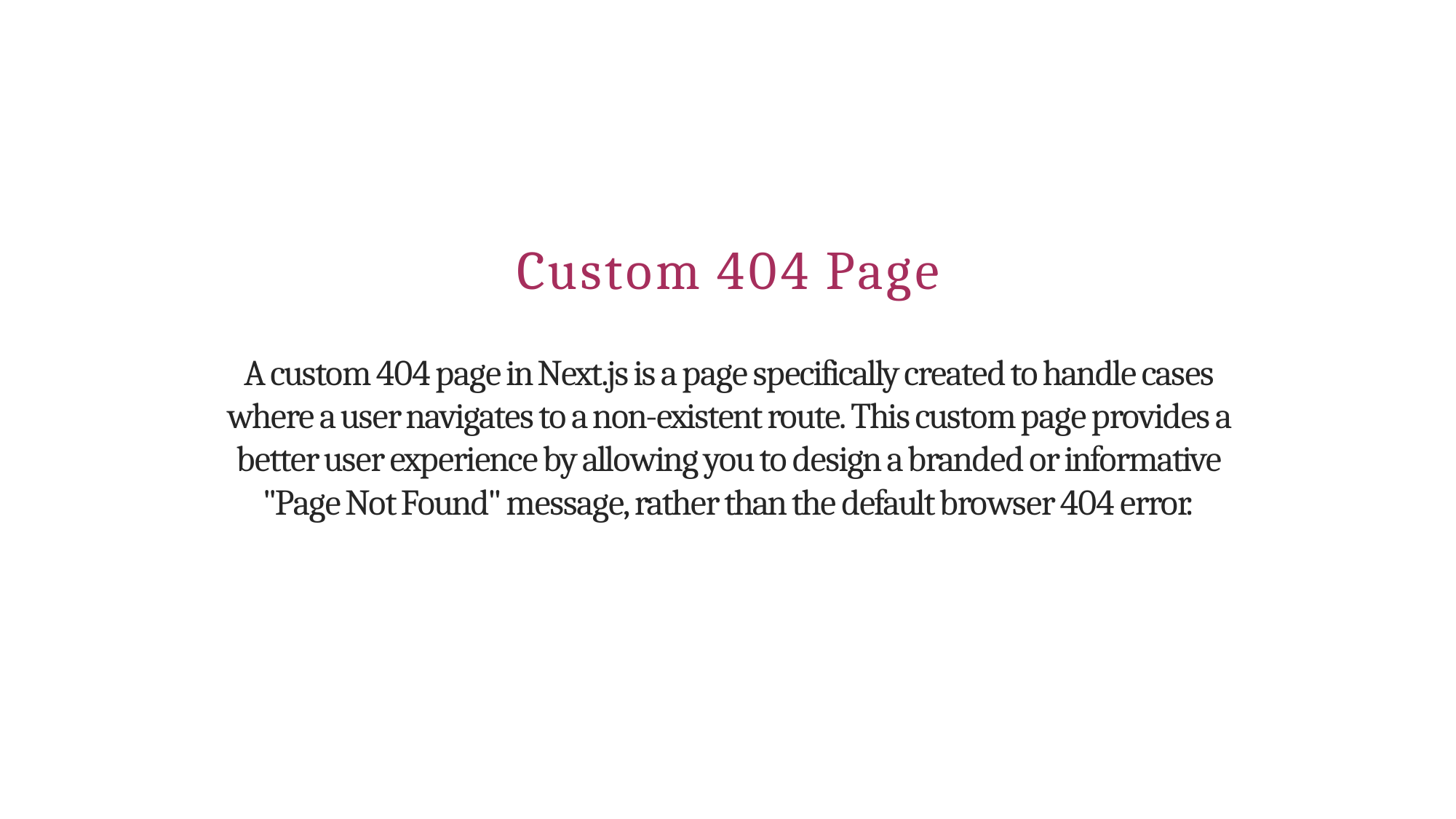

# Custom 404 Page
A custom 404 page in Next.js is a page specifically created to handle cases where a user navigates to a non-existent route. This custom page provides a better user experience by allowing you to design a branded or informative "Page Not Found" message, rather than the default browser 404 error.